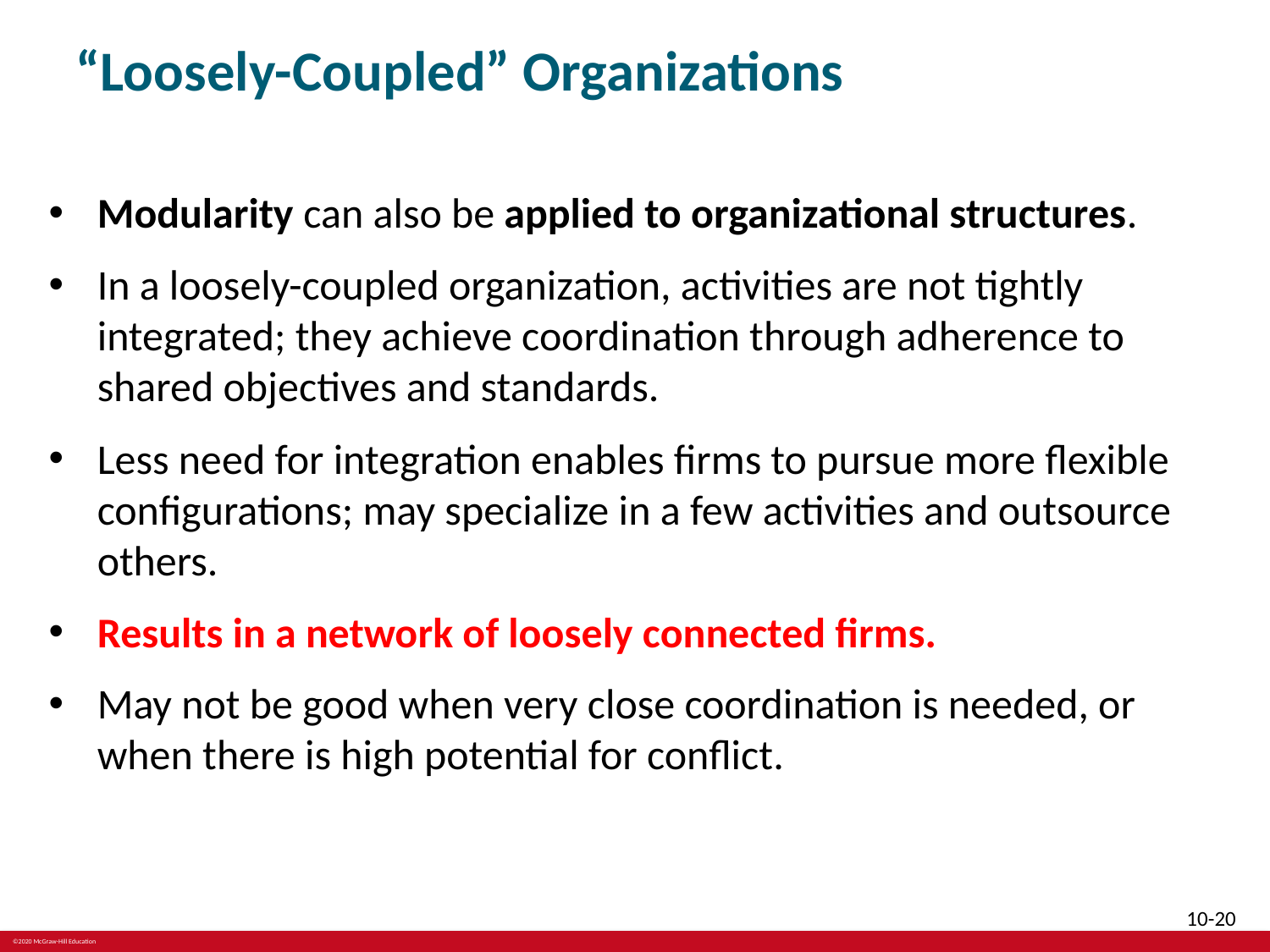

# “Loosely-Coupled” Organizations
Modularity can also be applied to organizational structures.
In a loosely-coupled organization, activities are not tightly integrated; they achieve coordination through adherence to shared objectives and standards.
Less need for integration enables firms to pursue more flexible configurations; may specialize in a few activities and outsource others.
Results in a network of loosely connected firms.
May not be good when very close coordination is needed, or when there is high potential for conflict.